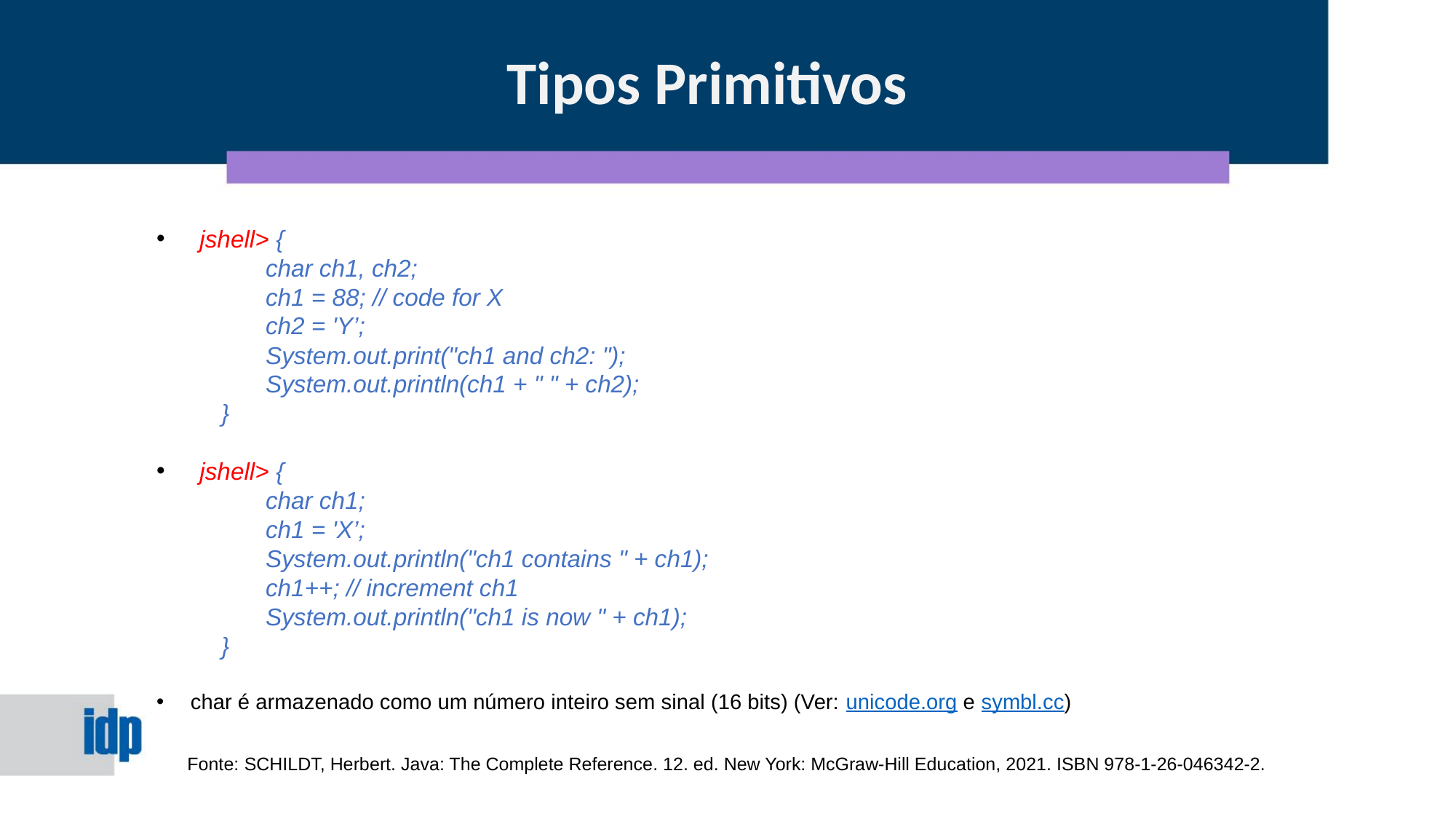

Tipos Primitivos
jshell> {
		char ch1, ch2;
		ch1 = 88; // code for X
		ch2 = 'Y’;
		System.out.print("ch1 and ch2: ");
		System.out.println(ch1 + " " + ch2);
	}

jshell> {
		char ch1;
		ch1 = 'X’;
		System.out.println("ch1 contains " + ch1);
		ch1++; // increment ch1
		System.out.println("ch1 is now " + ch1);
	}

char é armazenado como um número inteiro sem sinal (16 bits) (Ver: unicode.org e symbl.cc)

Fonte: SCHILDT, Herbert. Java: The Complete Reference. 12. ed. New York: McGraw-Hill Education, 2021. ISBN 978-1-26-046342-2.